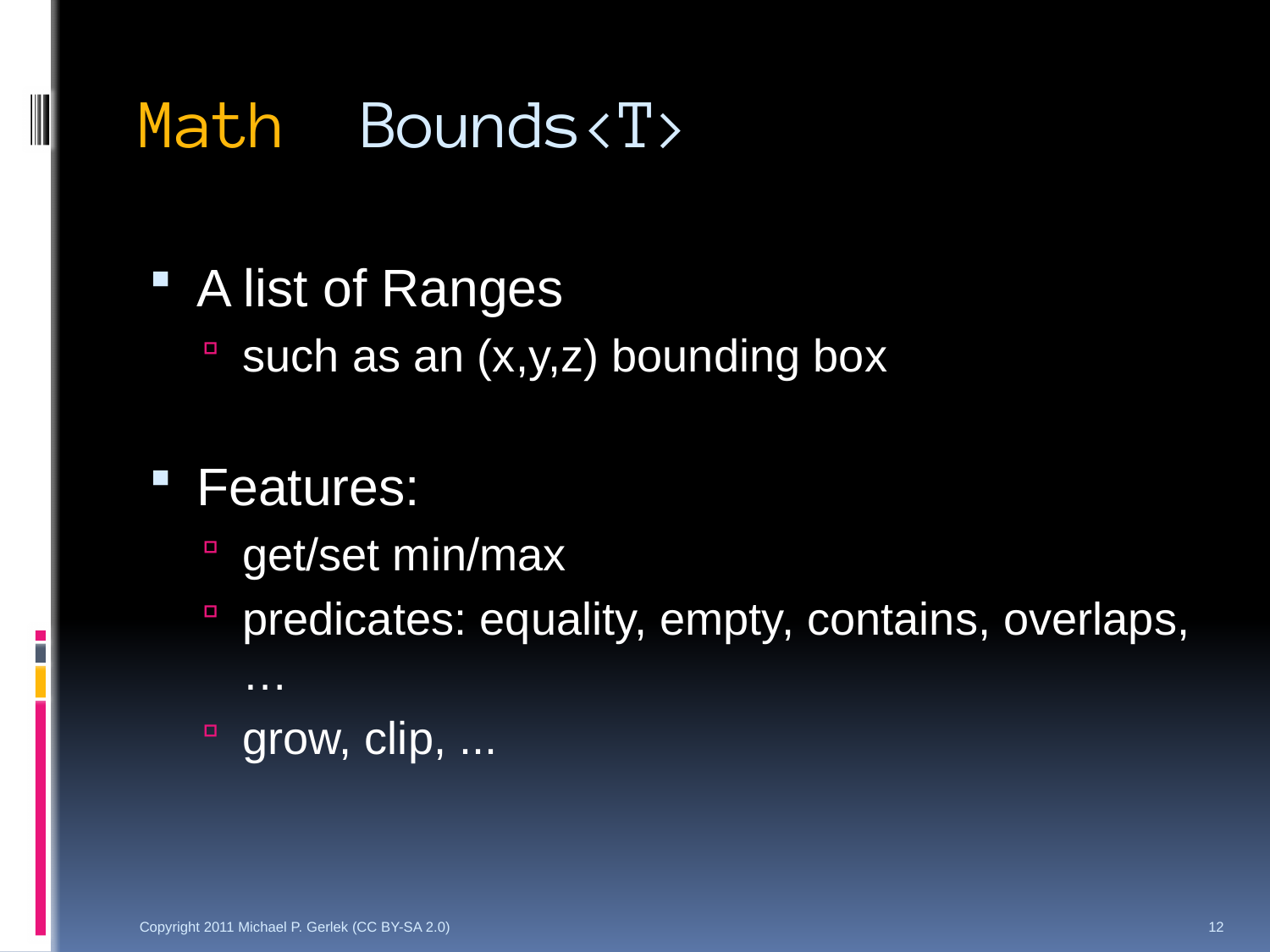

# Math  Bounds<T>
A list of Ranges
such as an (x,y,z) bounding box

Features:
get/set min/max
predicates: equality, empty, contains, overlaps, …
grow, clip, ...

Copyright 2011 Michael P. Gerlek (CC BY-SA 2.0)
12